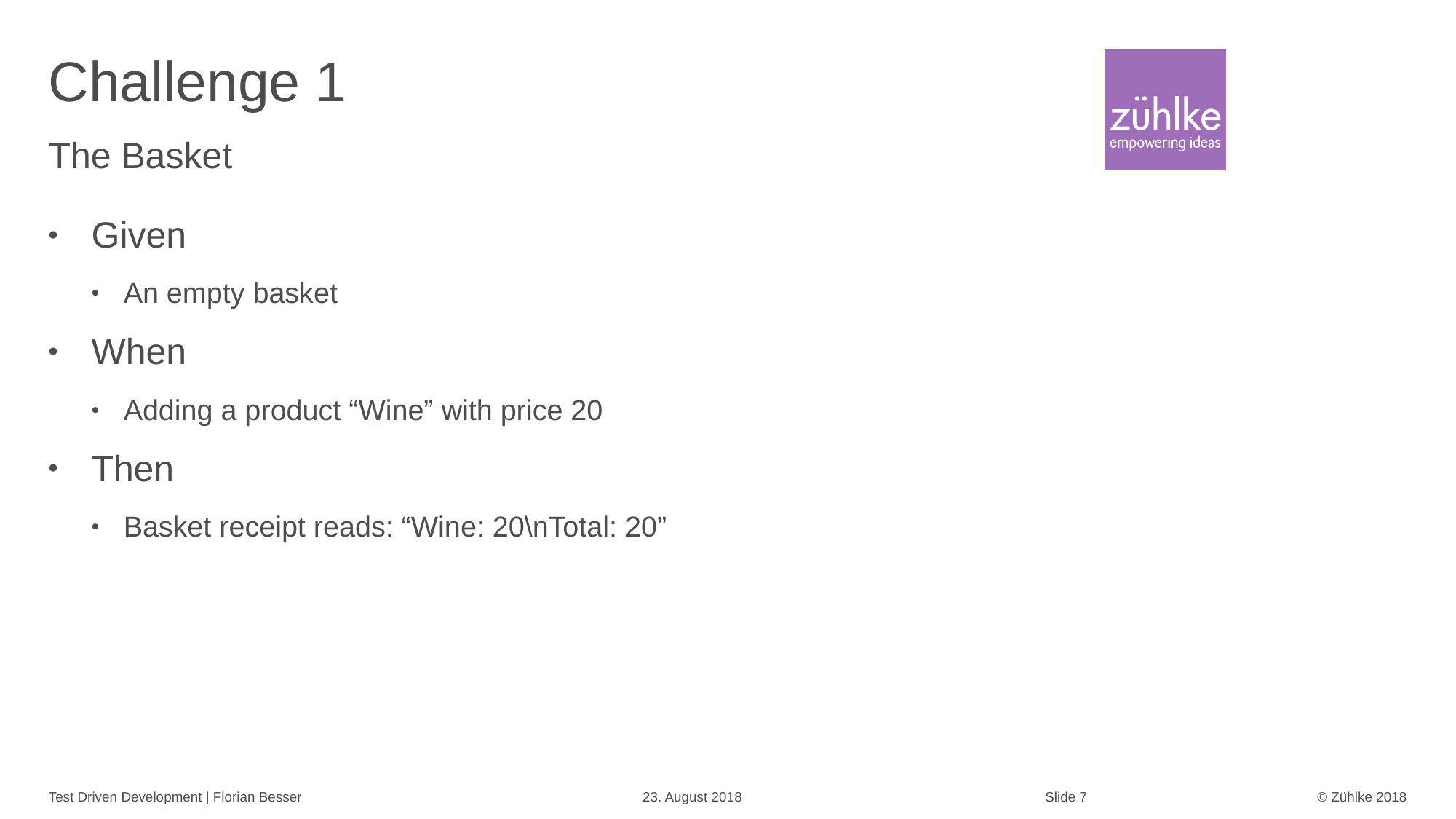

# Challenge 1
The Basket
Given
An empty basket
When
Adding a product “Wine” with price 20
Then
Basket receipt reads: “Wine: 20\nTotal: 20”